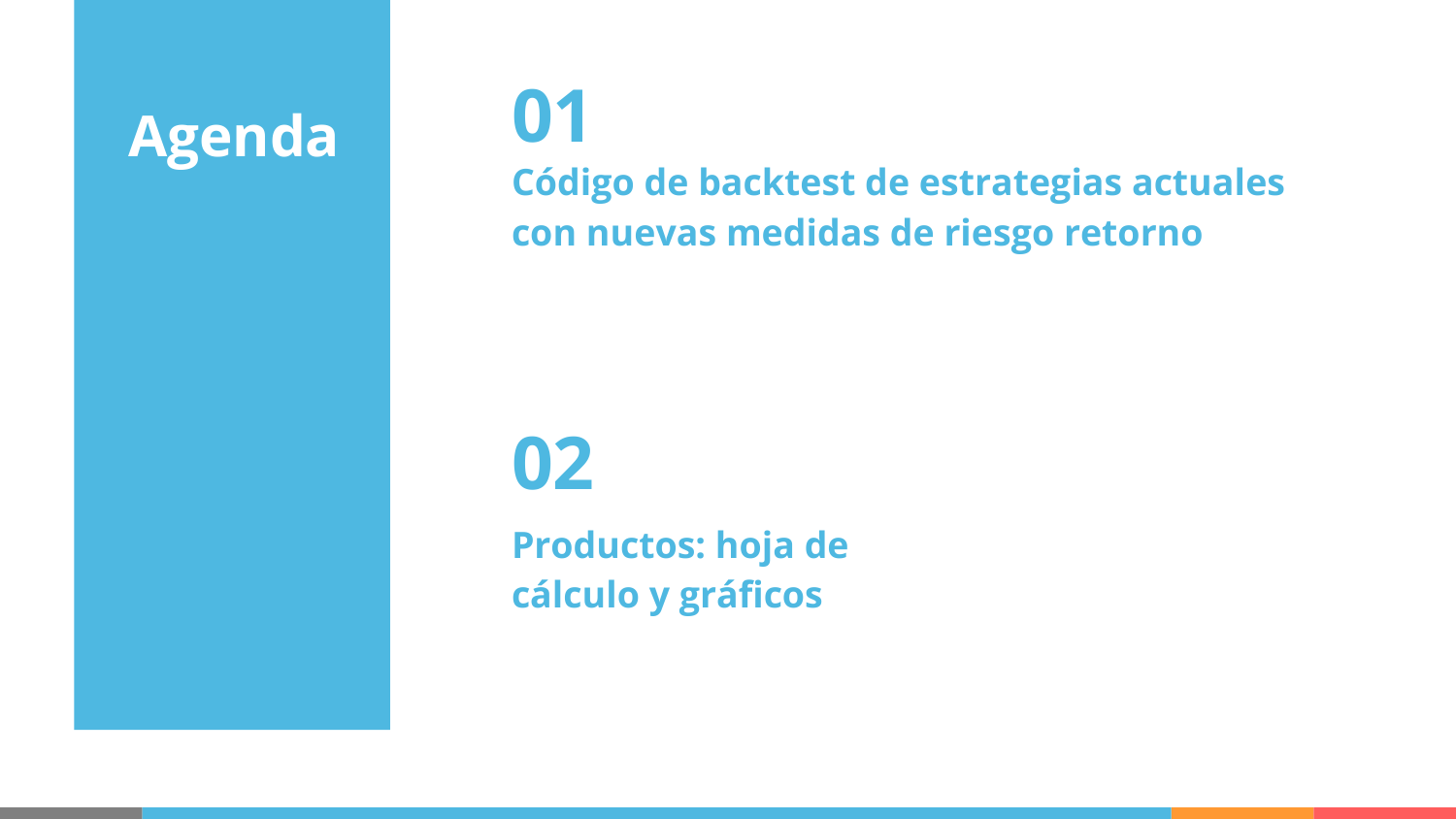

01
# Agenda
Código de backtest de estrategias actuales con nuevas medidas de riesgo retorno

02
Productos: hoja de cálculo y gráficos